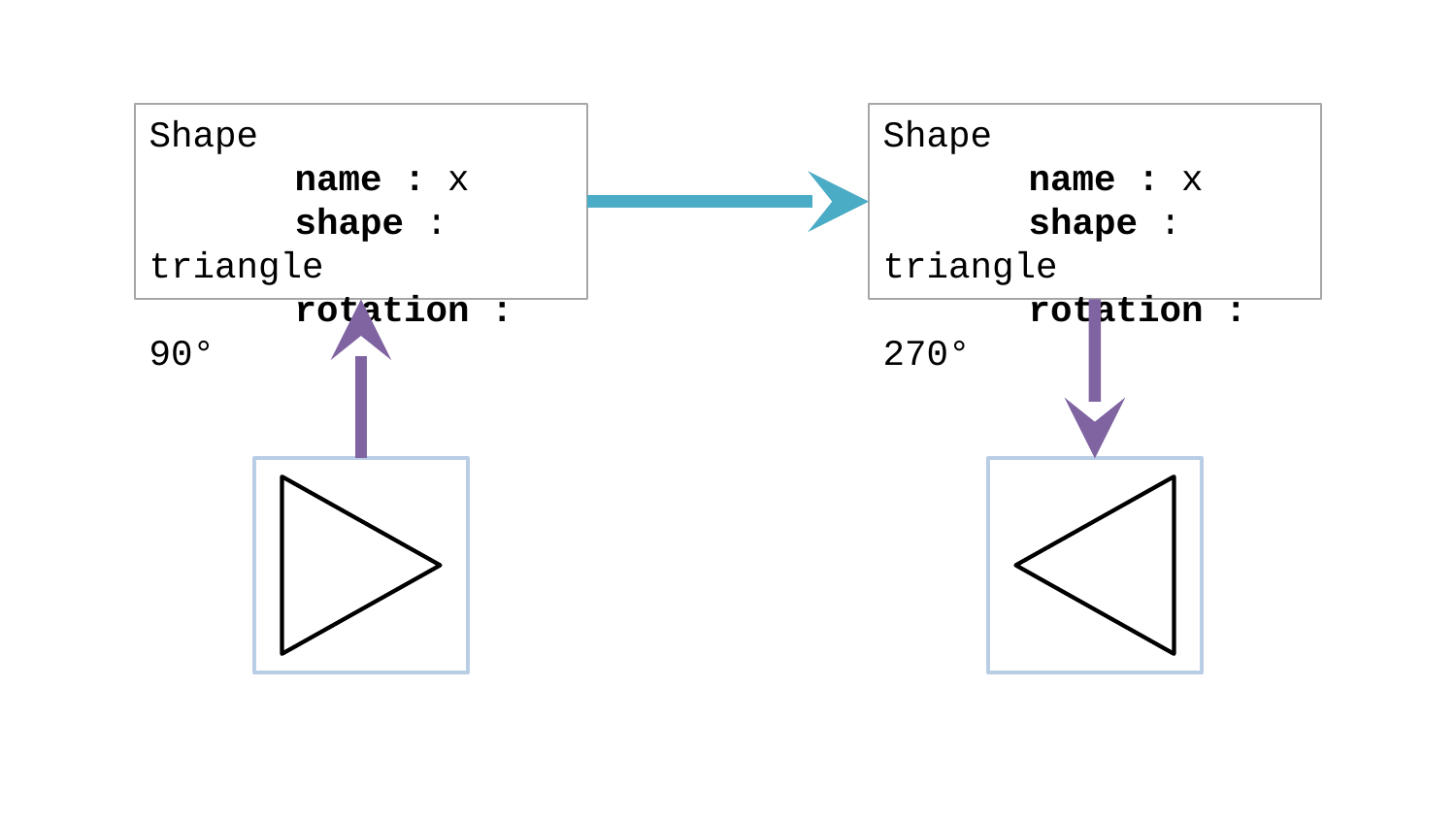

Shape
	name : x
	shape : triangle
	rotation : 90°
Shape
	name : x
	shape : triangle
	rotation : 270°